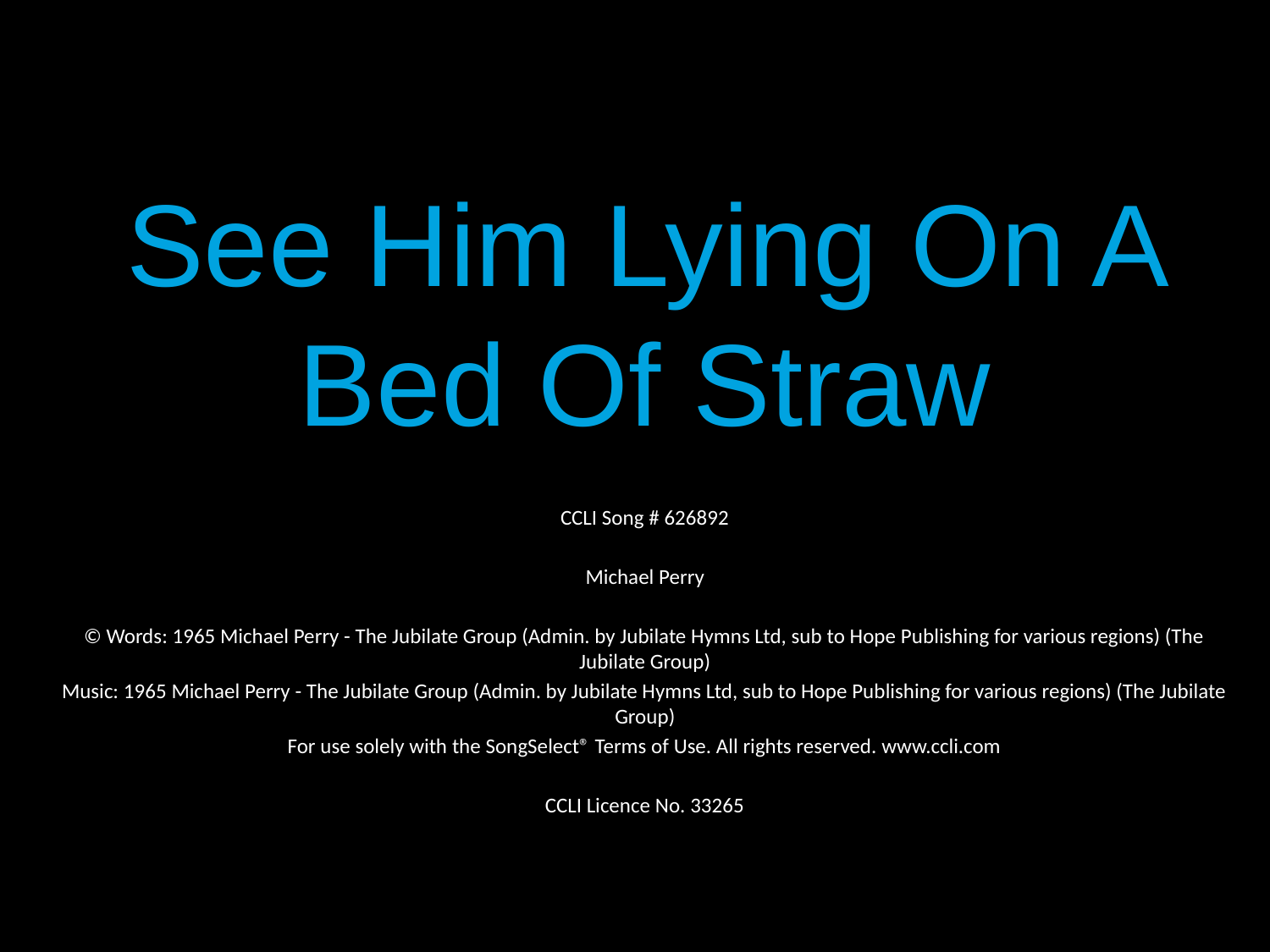

See Him Lying On A Bed Of Straw
CCLI Song # 626892

Michael Perry

© Words: 1965 Michael Perry - The Jubilate Group (Admin. by Jubilate Hymns Ltd, sub to Hope Publishing for various regions) (The Jubilate Group)
Music: 1965 Michael Perry - The Jubilate Group (Admin. by Jubilate Hymns Ltd, sub to Hope Publishing for various regions) (The Jubilate Group)
For use solely with the SongSelect® Terms of Use. All rights reserved. www.ccli.com

CCLI Licence No. 33265